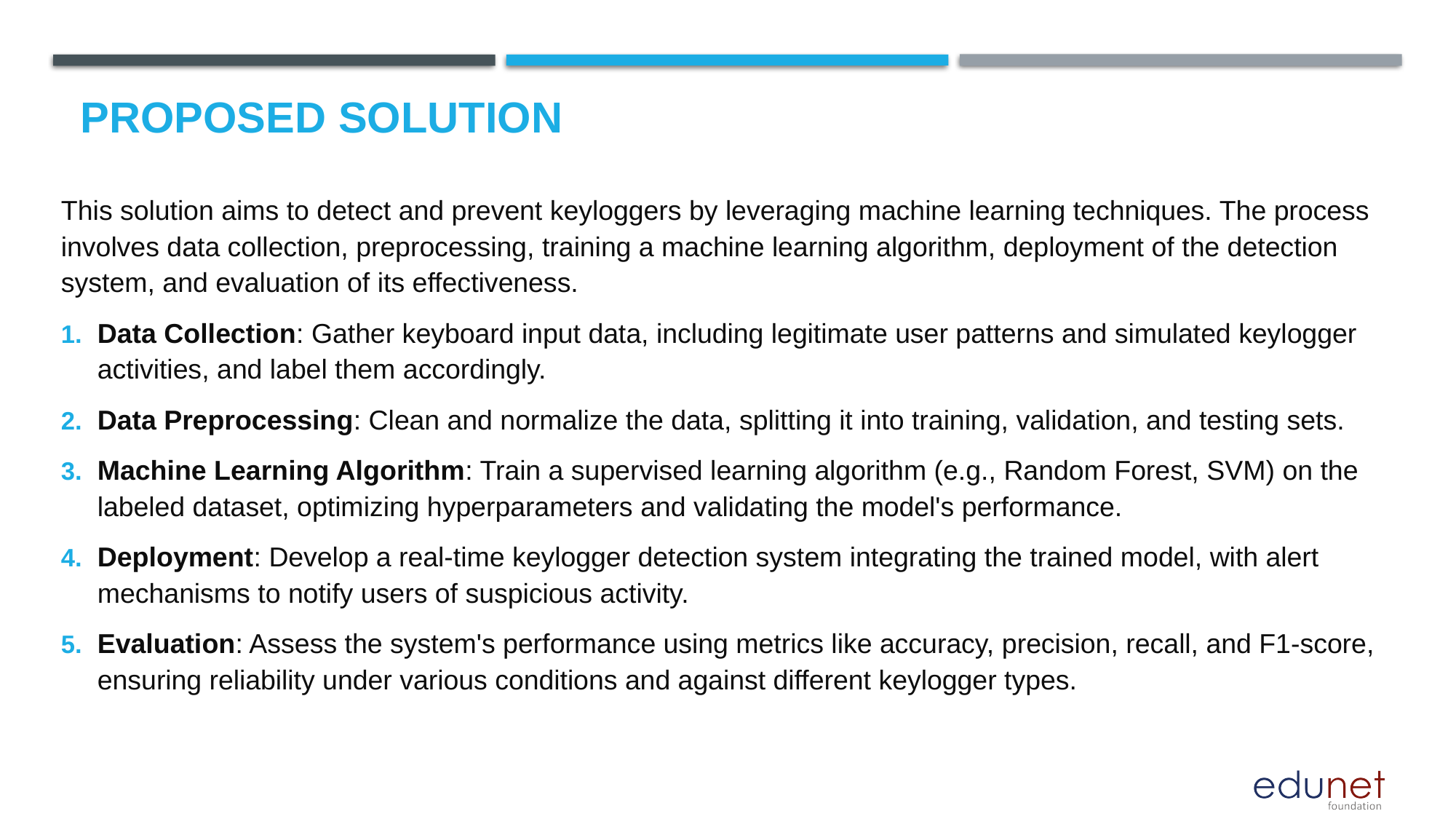

# Proposed Solution

This solution aims to detect and prevent keyloggers by leveraging machine learning techniques. The process involves data collection, preprocessing, training a machine learning algorithm, deployment of the detection system, and evaluation of its effectiveness.
Data Collection: Gather keyboard input data, including legitimate user patterns and simulated keylogger activities, and label them accordingly.
Data Preprocessing: Clean and normalize the data, splitting it into training, validation, and testing sets.
Machine Learning Algorithm: Train a supervised learning algorithm (e.g., Random Forest, SVM) on the labeled dataset, optimizing hyperparameters and validating the model's performance.
Deployment: Develop a real-time keylogger detection system integrating the trained model, with alert mechanisms to notify users of suspicious activity.
Evaluation: Assess the system's performance using metrics like accuracy, precision, recall, and F1-score, ensuring reliability under various conditions and against different keylogger types.